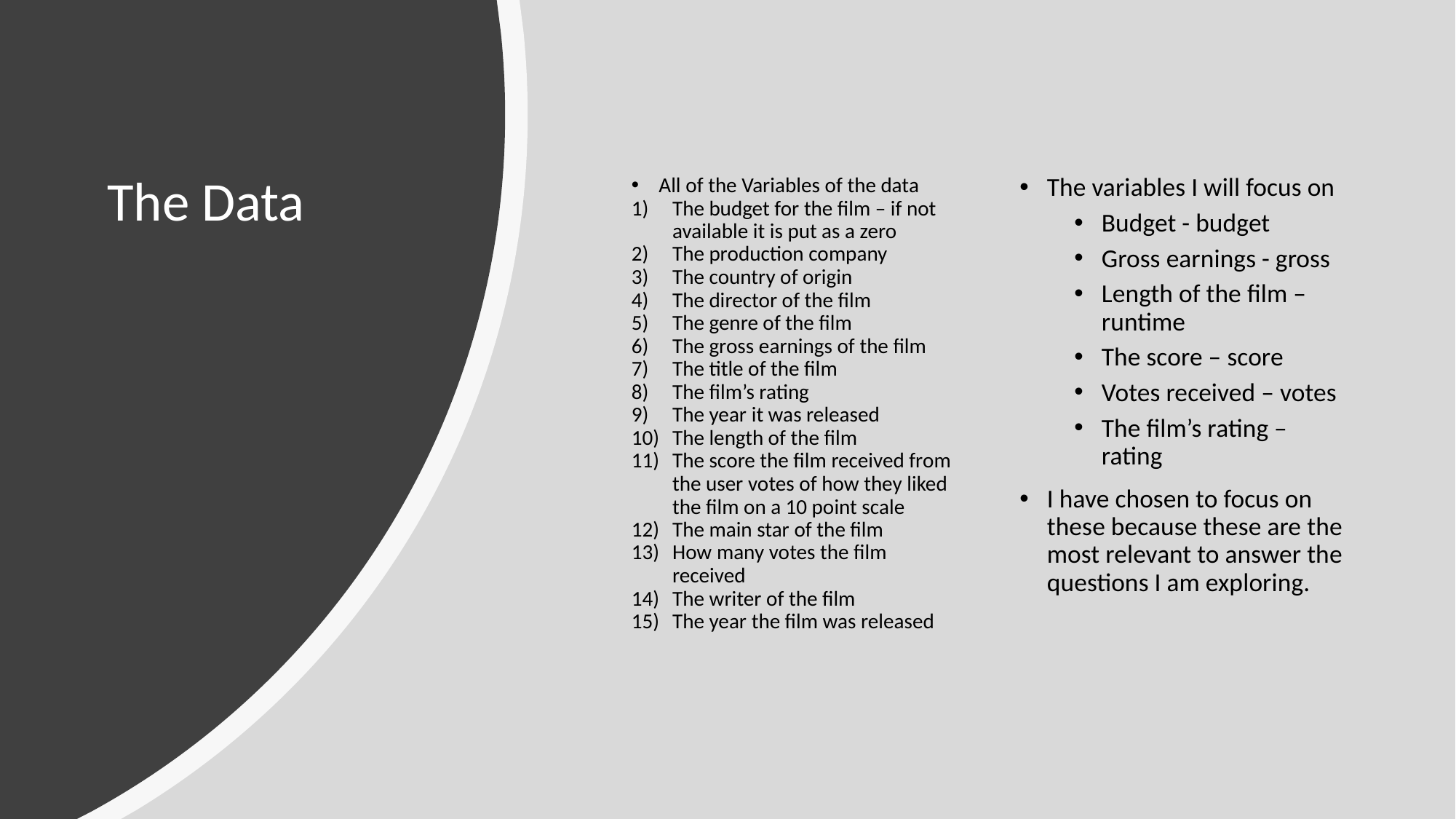

# The Data
All of the Variables of the data
The budget for the film – if not available it is put as a zero
The production company
The country of origin
The director of the film
The genre of the film
The gross earnings of the film
The title of the film
The film’s rating
The year it was released
The length of the film
The score the film received from the user votes of how they liked the film on a 10 point scale
The main star of the film
How many votes the film received
The writer of the film
The year the film was released

The variables I will focus on
Budget - budget
Gross earnings - gross
Length of the film – runtime
The score – score
Votes received – votes
The film’s rating – rating
I have chosen to focus on these because these are the most relevant to answer the questions I am exploring.